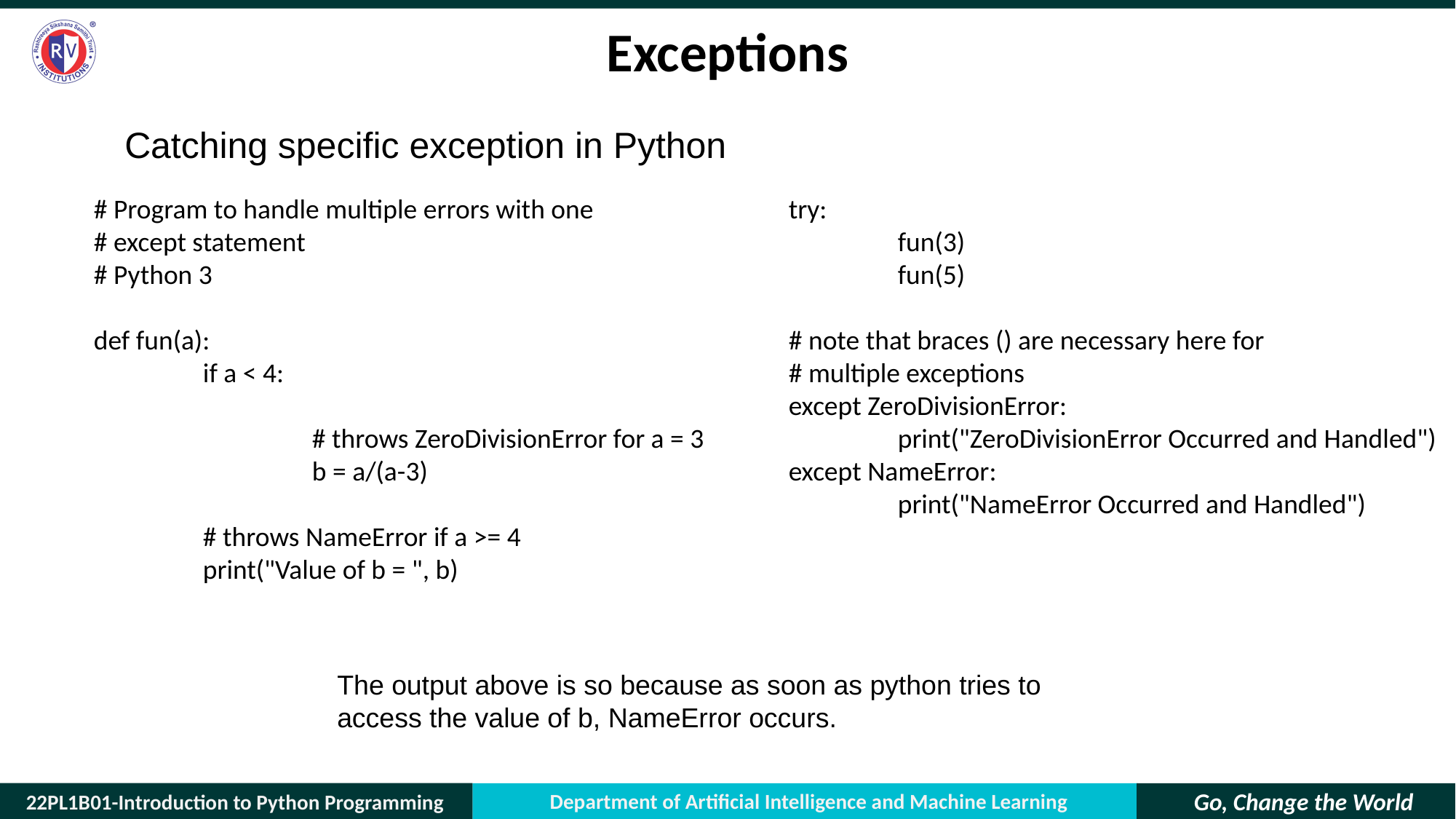

# Exceptions
 Catching specific exception in Python
# Program to handle multiple errors with one
# except statement
# Python 3

def fun(a):
	if a < 4:

		# throws ZeroDivisionError for a = 3
		b = a/(a-3)

	# throws NameError if a >= 4
	print("Value of b = ", b)

try:
	fun(3)
	fun(5)

# note that braces () are necessary here for
# multiple exceptions
except ZeroDivisionError:
	print("ZeroDivisionError Occurred and Handled")
except NameError:
	print("NameError Occurred and Handled")
The output above is so because as soon as python tries to access the value of b, NameError occurs.